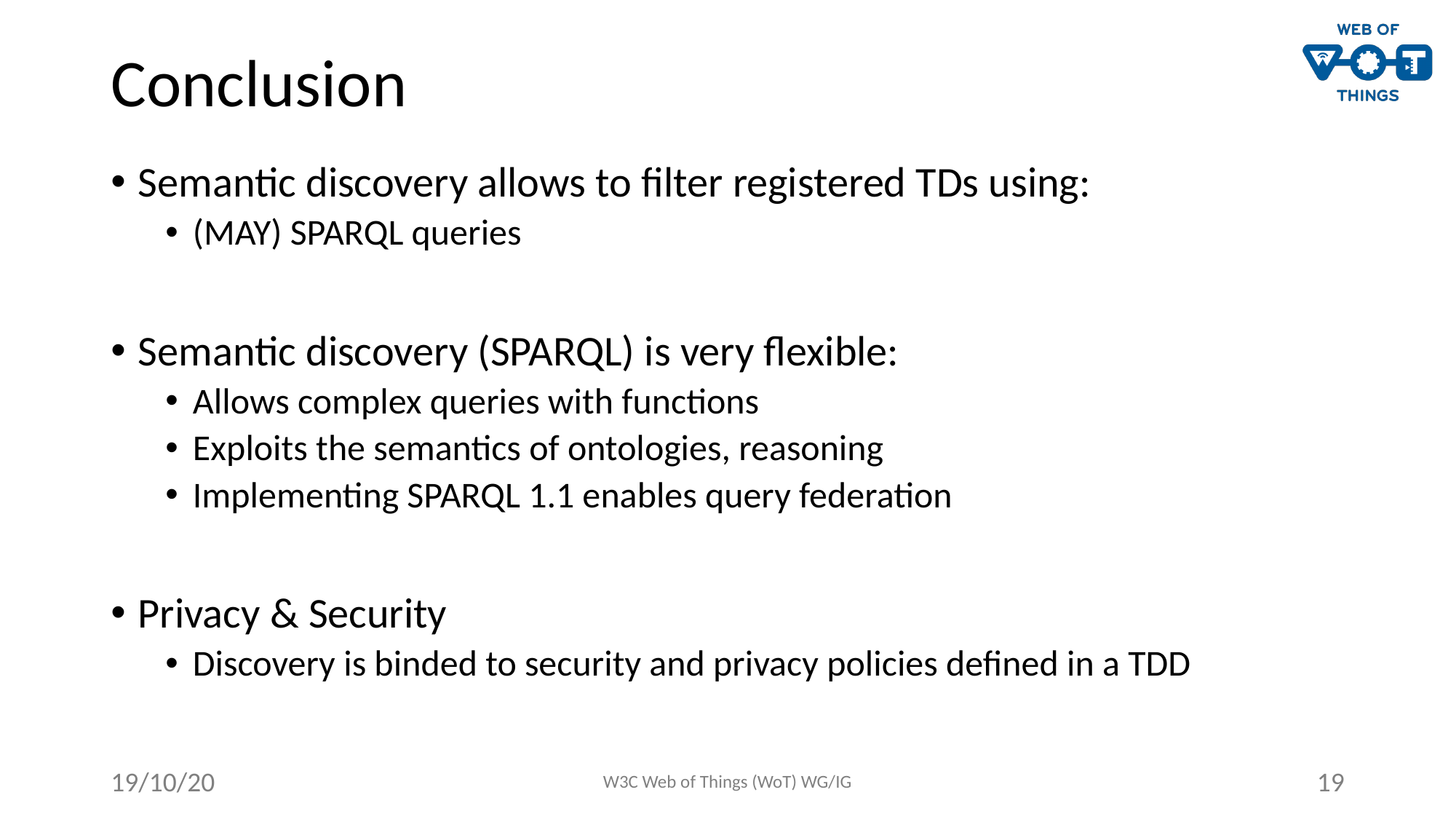

# Conclusion
Semantic discovery allows to filter registered TDs using:
(MAY) SPARQL queries

Semantic discovery (SPARQL) is very flexible:
Allows complex queries with functions
Exploits the semantics of ontologies, reasoning
Implementing SPARQL 1.1 enables query federation

Privacy & Security
Discovery is binded to security and privacy policies defined in a TDD

19/10/20
W3C Web of Things (WoT) WG/IG
19